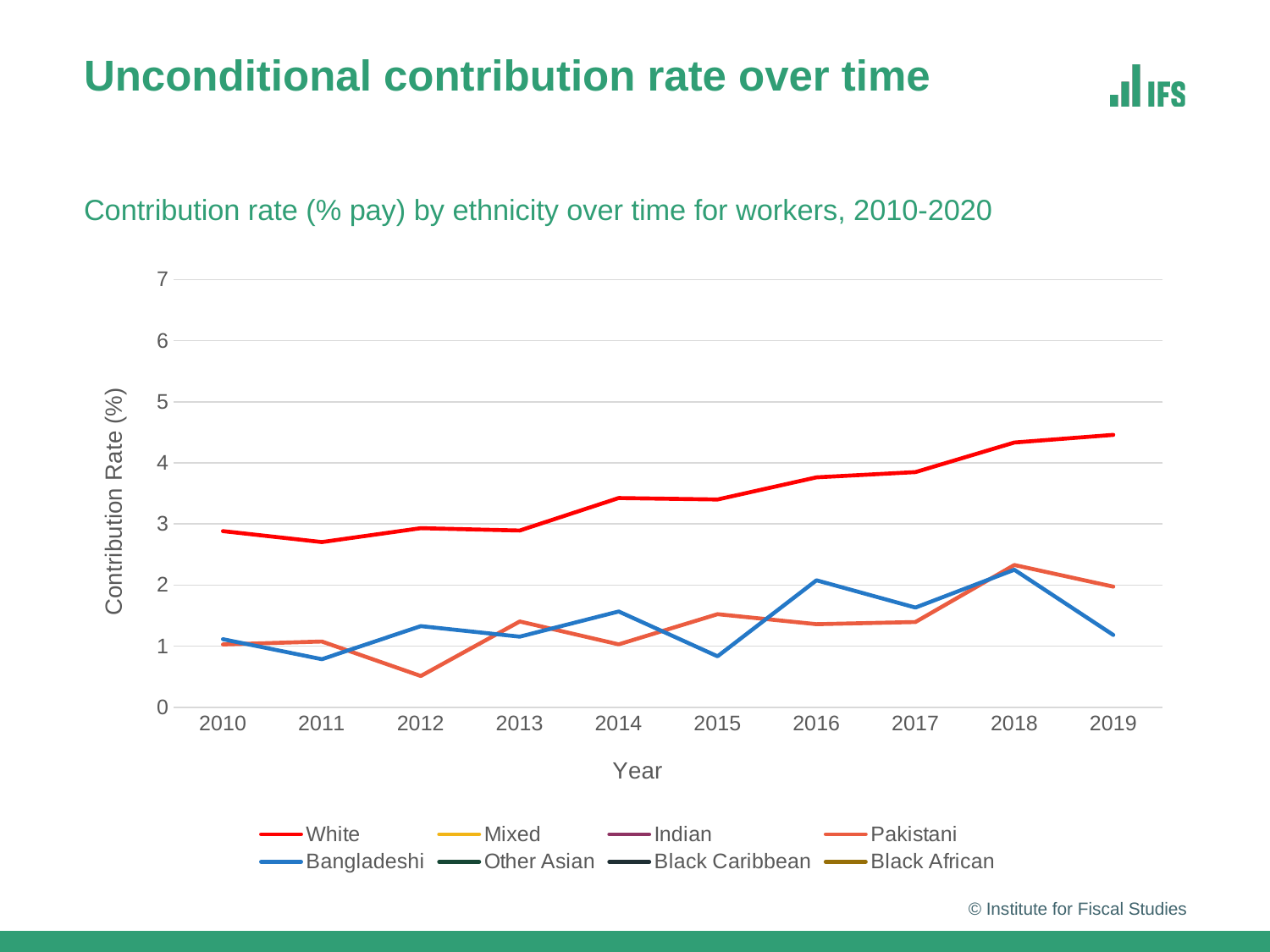

# Unconditional contribution rate over time
Contribution rate (% pay) by ethnicity over time for workers, 2010-2020

### Chart

| Category |  |  |  |  |  |  |  |  |
|---|---|---|---|---|---|---|---|---|
| 2010 | 2.8829872608184814 | None | None | 1.027826189994812 | 1.1131600141525269 | None | None | None |
| 2011 | 2.7043039798736572 | None | None | 1.0758531093597412 | 0.7864450216293335 | None | None | None |
| 2012 | 2.9313535690307617 | None | None | 0.5111432671546936 | 1.327345371246338 | None | None | None |
| 2013 | 2.8926703929901123 | None | None | 1.4034496545791626 | 1.1549608707427979 | None | None | None |
| 2014 | 3.423973321914673 | None | None | 1.0288573503494263 | 1.5673364400863647 | None | None | None |
| 2015 | 3.400538682937622 | None | None | 1.52316153049469 | 0.8333323001861572 | None | None | None |
| 2016 | 3.762807607650757 | None | None | 1.3594955205917358 | 2.077455759048462 | None | None | None |
| 2017 | 3.8485326766967773 | None | None | 1.3943842649459839 | 1.6309404373168945 | None | None | None |
| 2018 | 4.333156108856201 | None | None | 2.328545093536377 | 2.2497715950012207 | None | None | None |
| 2019 | 4.457960605621338 | None | None | 1.9735047817230225 | 1.1829155683517456 | None | None | None |
© Institute for Fiscal Studies